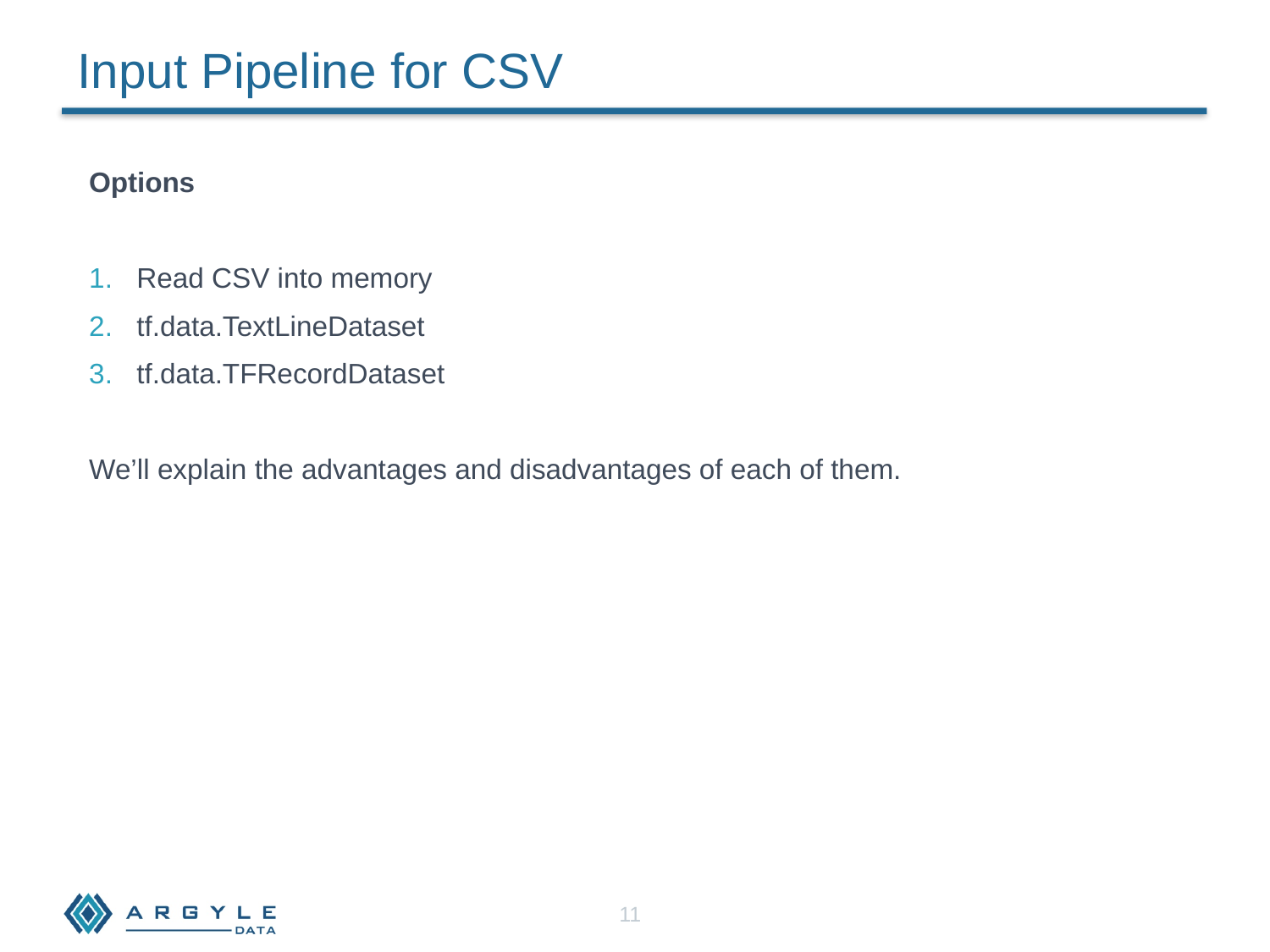

Input Pipeline for CSV

Options

Read CSV into memory
tf.data.TextLineDataset
tf.data.TFRecordDataset

We’ll explain the advantages and disadvantages of each of them.